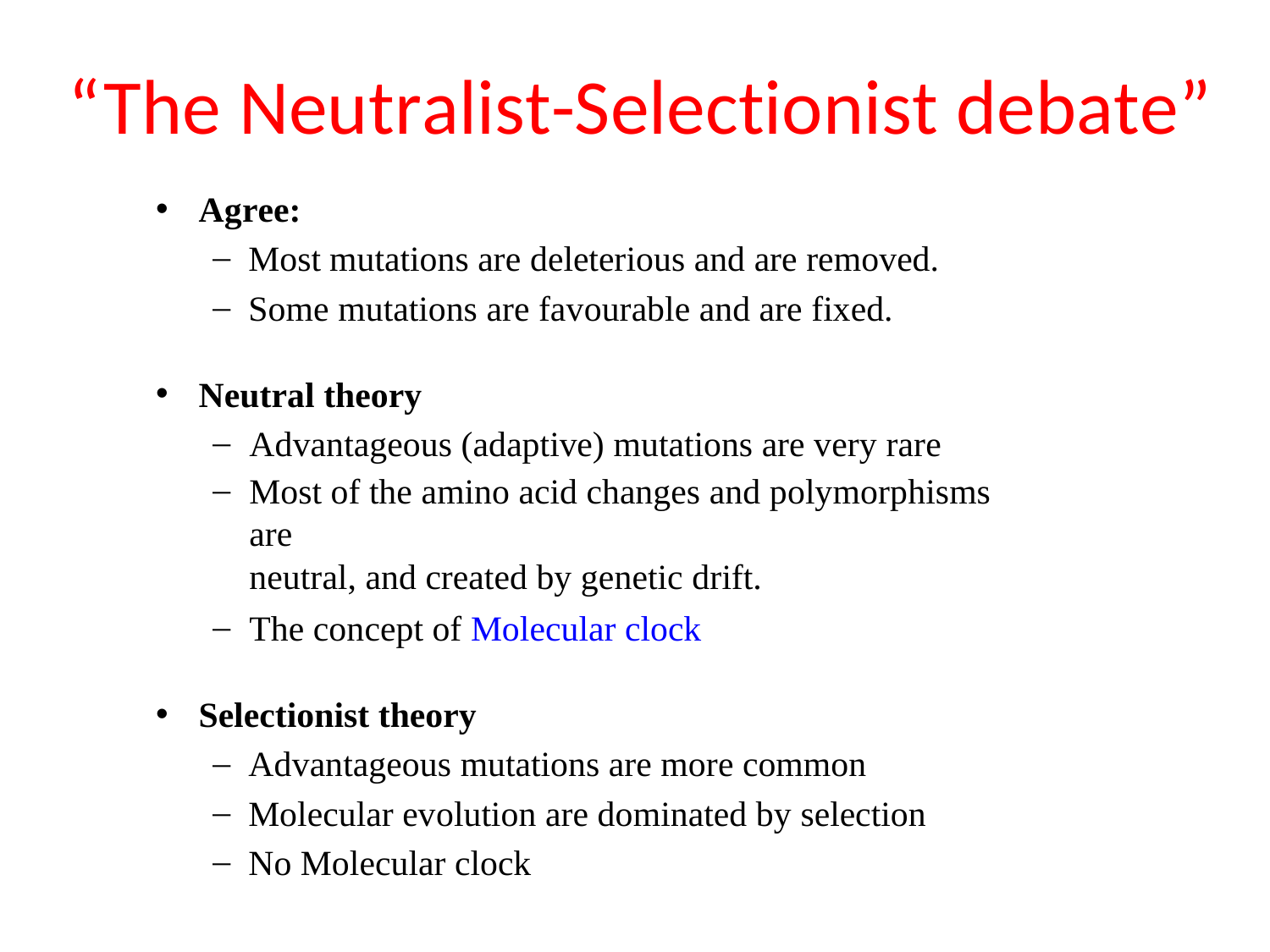

# “The Neutralist-Selectionist debate”
Agree:
Most mutations are deleterious and are removed.
Some mutations are favourable and are fixed.

Neutral theory
Advantageous (adaptive) mutations are very rare
Most of the amino acid changes and polymorphisms are
neutral, and created by genetic drift.
The concept of Molecular clock

Selectionist theory
Advantageous mutations are more common
Molecular evolution are dominated by selection
No Molecular clock